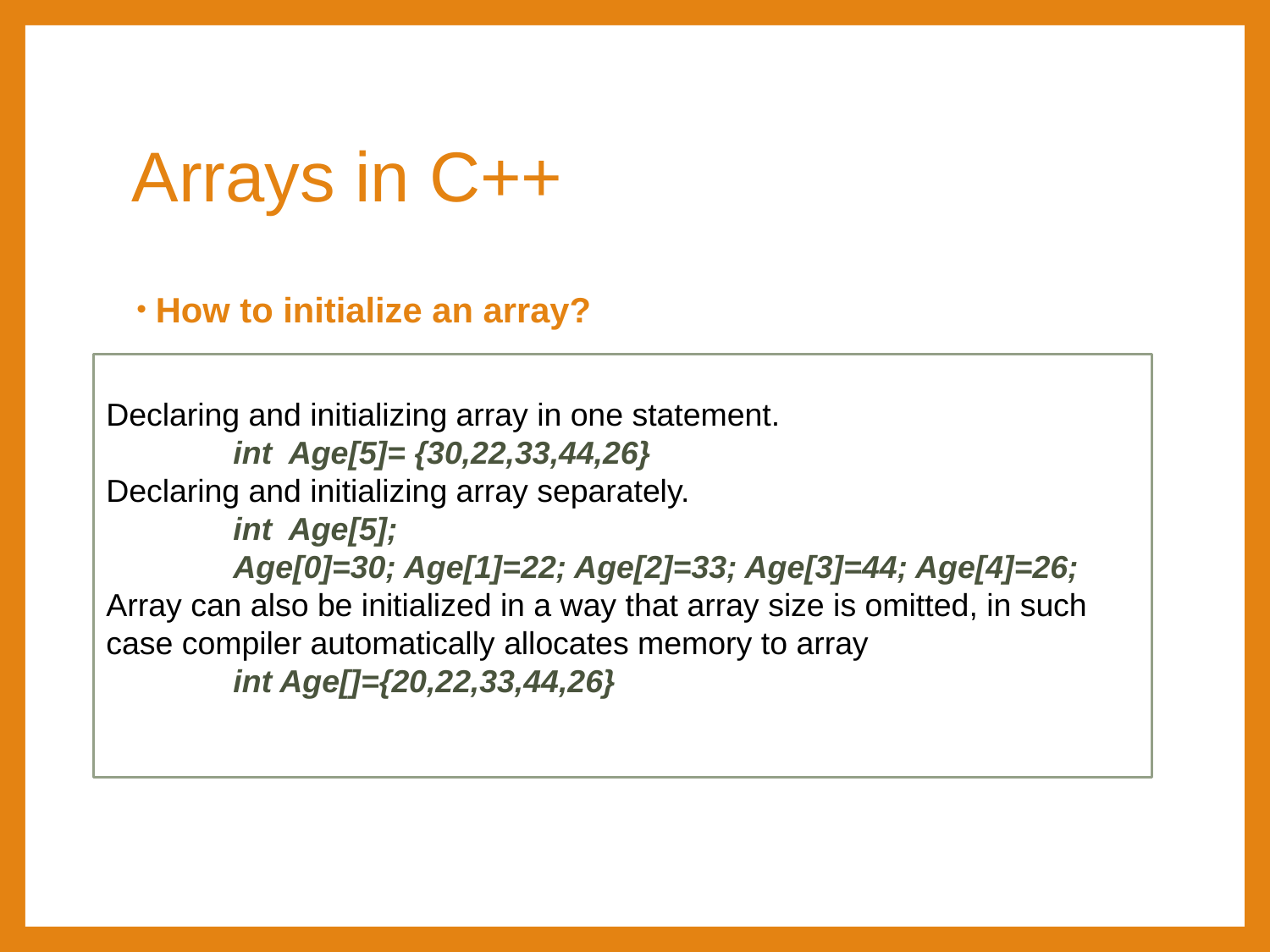

# Arrays in C++
How to initialize an array?

Declaring and initializing array in one statement.
	int  Age[5]= {30,22,33,44,26}
Declaring and initializing array separately.
	int  Age[5];
	Age[0]=30; Age[1]=22; Age[2]=33; Age[3]=44; Age[4]=26;
Array can also be initialized in a way that array size is omitted, in such case compiler automatically allocates memory to array
	int Age[]={20,22,33,44,26}